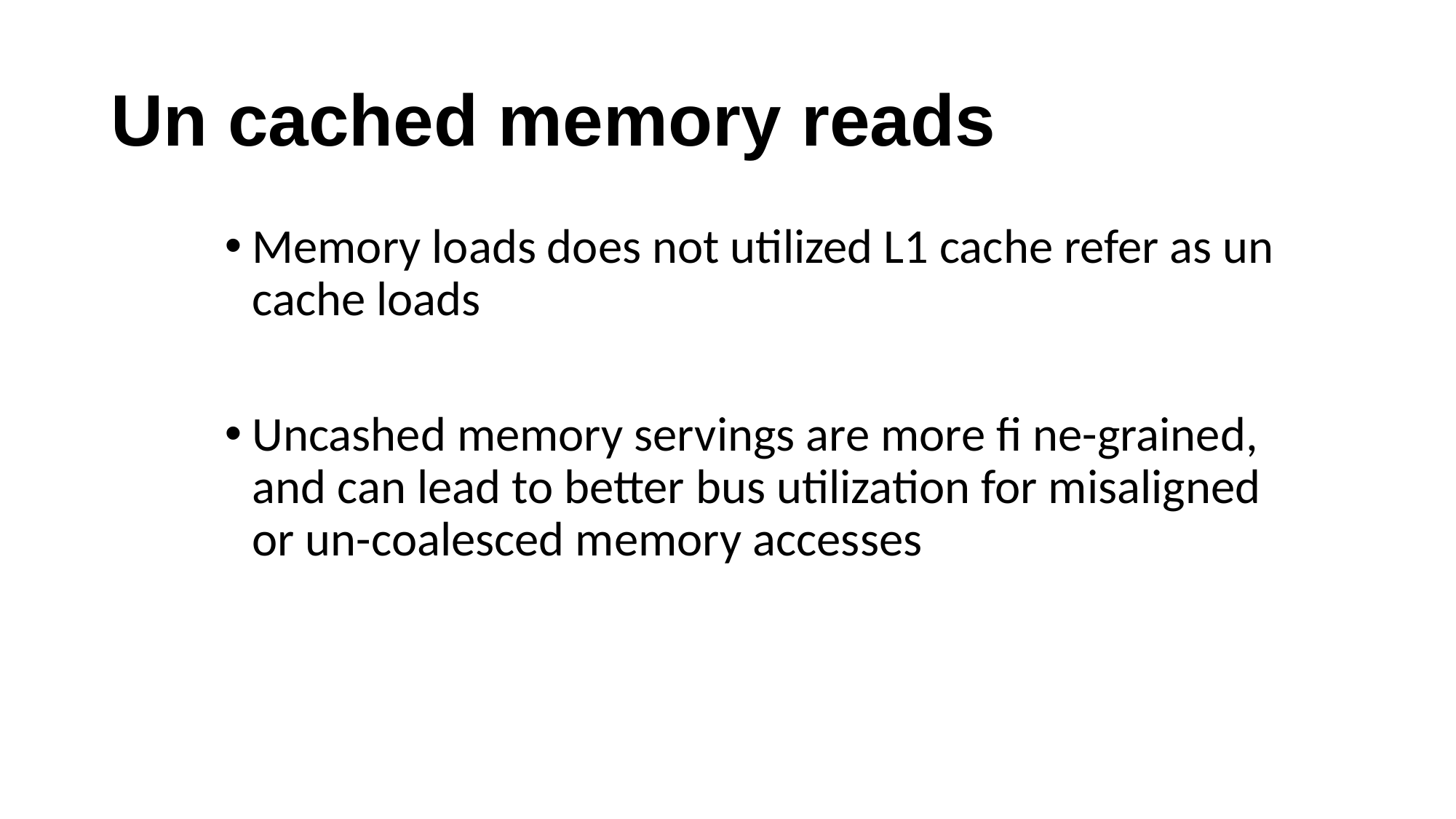

# Un cached memory reads
Memory loads does not utilized L1 cache refer as un cache loads

Uncashed memory servings are more fi ne-grained, and can lead to better bus utilization for misaligned or un-coalesced memory accesses